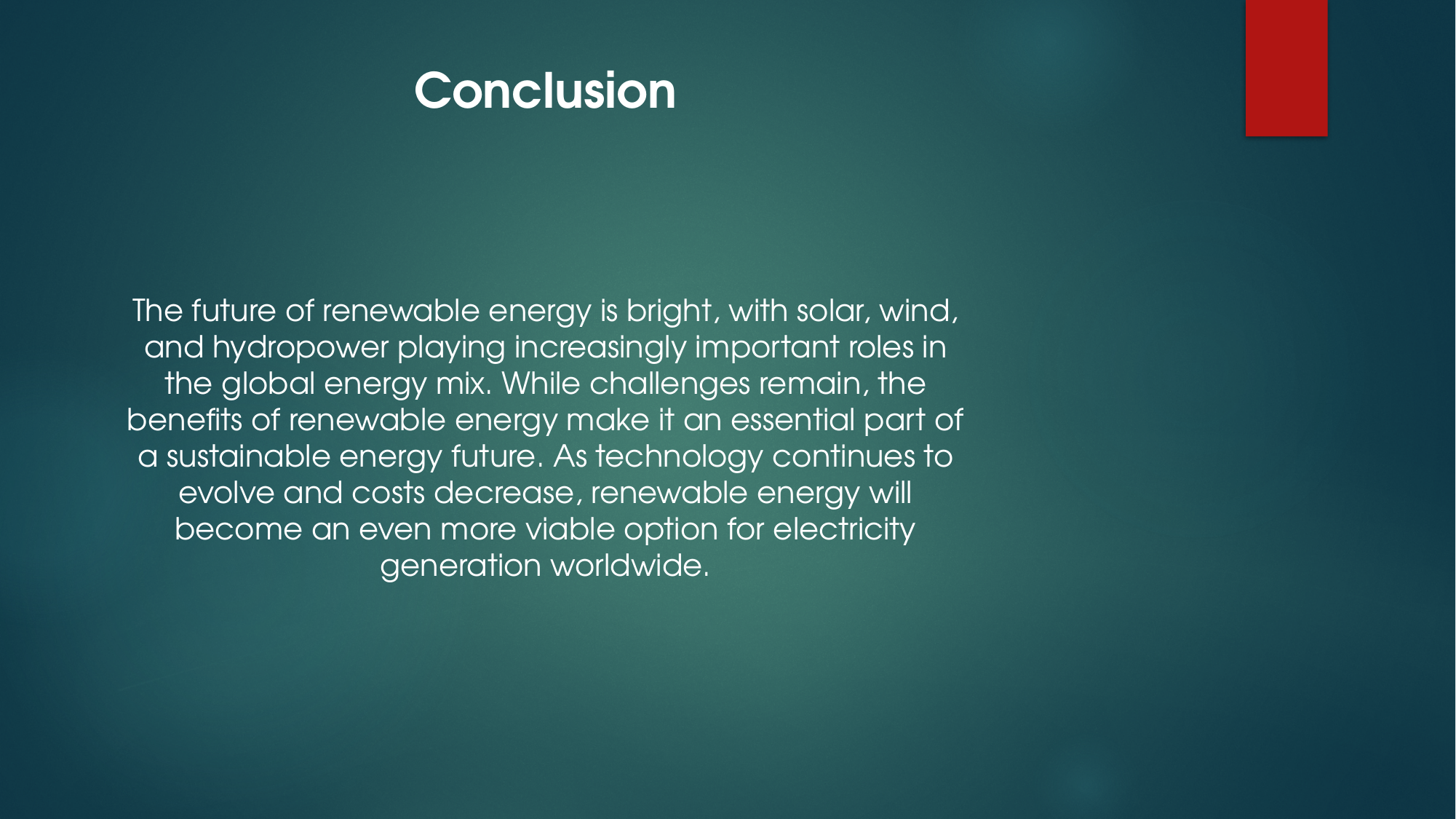

Conclusion
The future of renewable energy is bright, with solar, wind, and hydropower playing increasingly important roles in the global energy mix. While challenges remain, the benefits of renewable energy make it an essential part of a sustainable energy future. As technology continues to evolve and costs decrease, renewable energy will become an even more viable option for electricity generation worldwide.